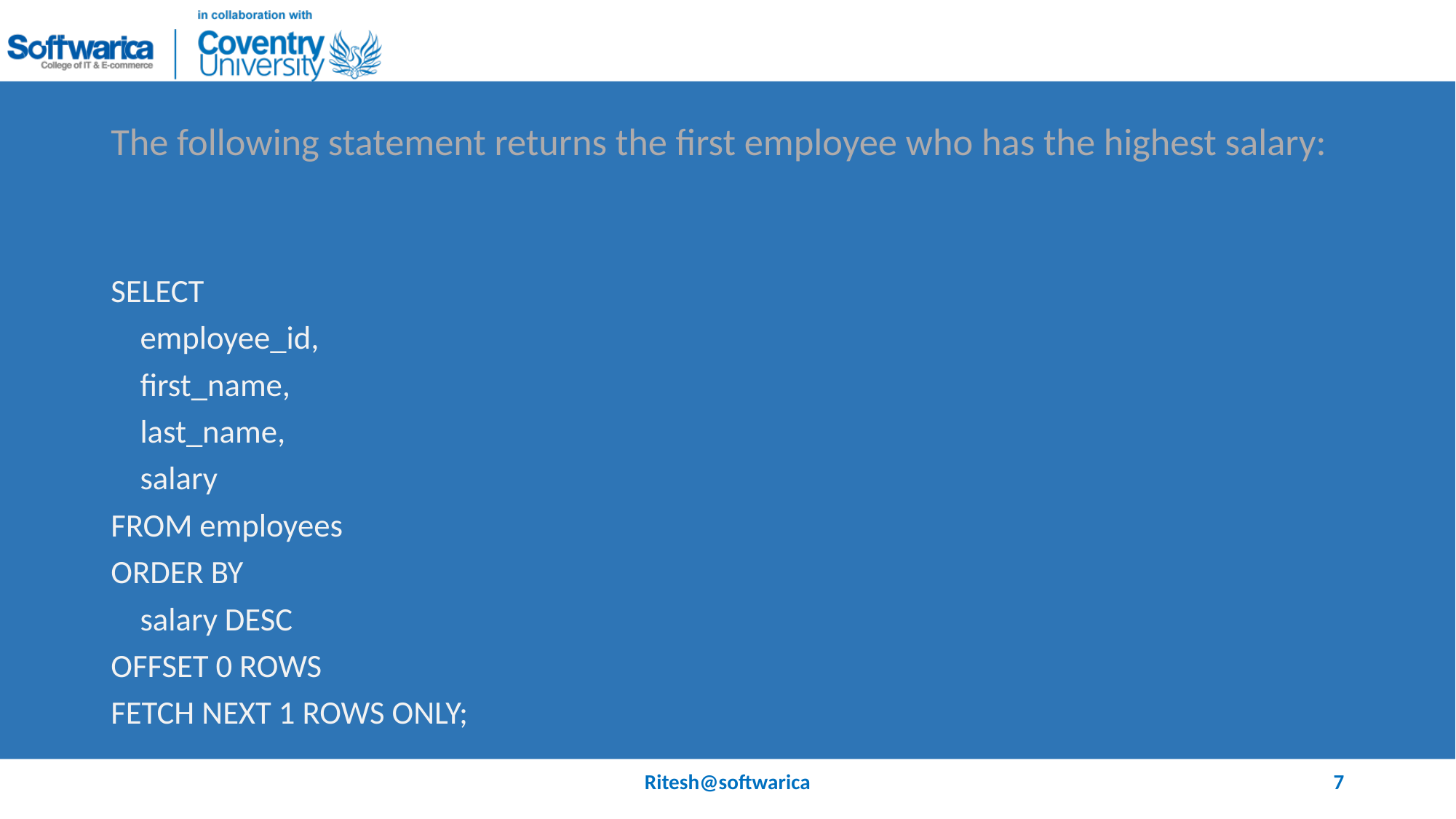

# The following statement returns the first employee who has the highest salary:

SELECT
    employee_id,
    first_name,
    last_name,
    salary
FROM employees
ORDER BY
    salary DESC
OFFSET 0 ROWS
FETCH NEXT 1 ROWS ONLY;
Ritesh@softwarica
7